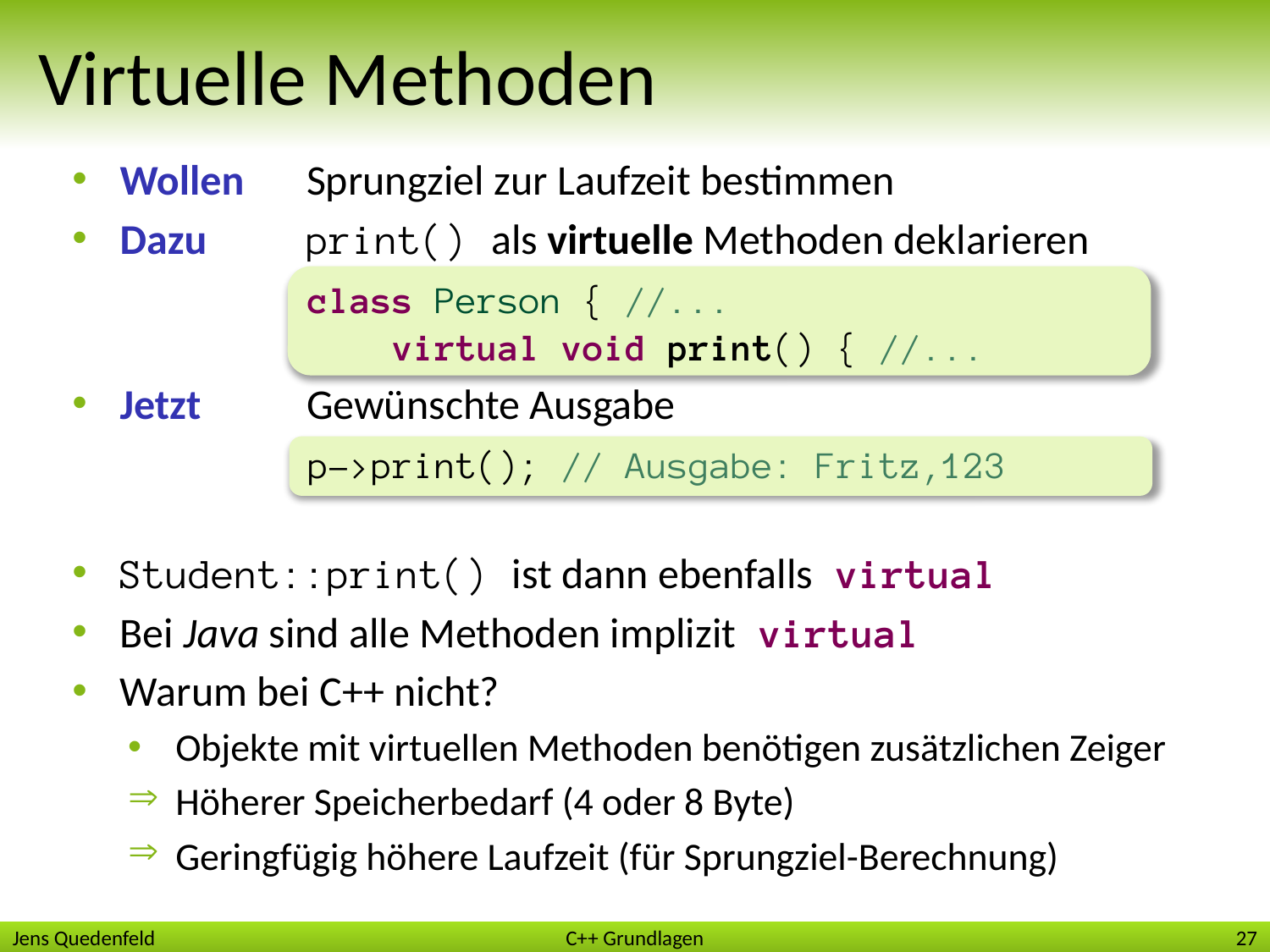

# Virtuelle Methoden
Wollen	Sprungziel zur Laufzeit bestimmen
Dazu	print() als virtuelle Methoden deklarieren
	class Person { //...
    virtual void print() { //...
Jetzt	Gewünschte Ausgabe
	p->print(); // Ausgabe: Fritz,123

Student::print() ist dann ebenfalls virtual
Bei Java sind alle Methoden implizit virtual
Warum bei C++ nicht?
Objekte mit virtuellen Methoden benötigen zusätzlichen Zeiger
Höherer Speicherbedarf (4 oder 8 Byte)
Geringfügig höhere Laufzeit (für Sprungziel-Berechnung)